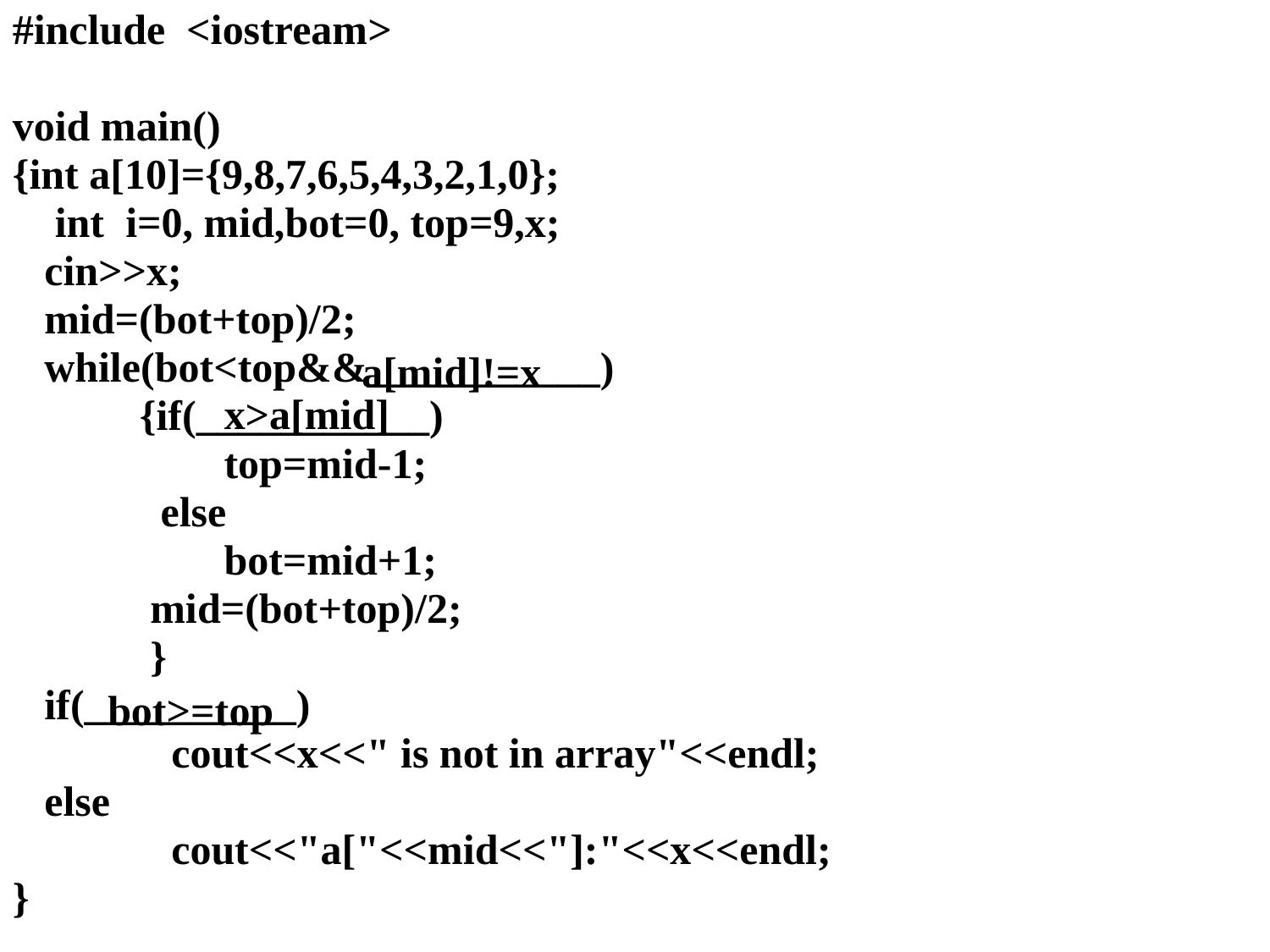

#include  <iostream>

void main()
{int a[10]={9,8,7,6,5,4,3,2,1,0};
    int  i=0, mid,bot=0, top=9,x;
   cin>>x;
   mid=(bot+top)/2;
   while(bot<top&&___________)
	{if(___________)
        	        top=mid-1;
              else
	        bot=mid+1;
     	 mid=(bot+top)/2;
  	 }
   if(__________)
	   cout<<x<<" is not in array"<<endl;
   else
	   cout<<"a["<<mid<<"]:"<<x<<endl;
}

a[mid]!=x
x>a[mid]
bot>=top